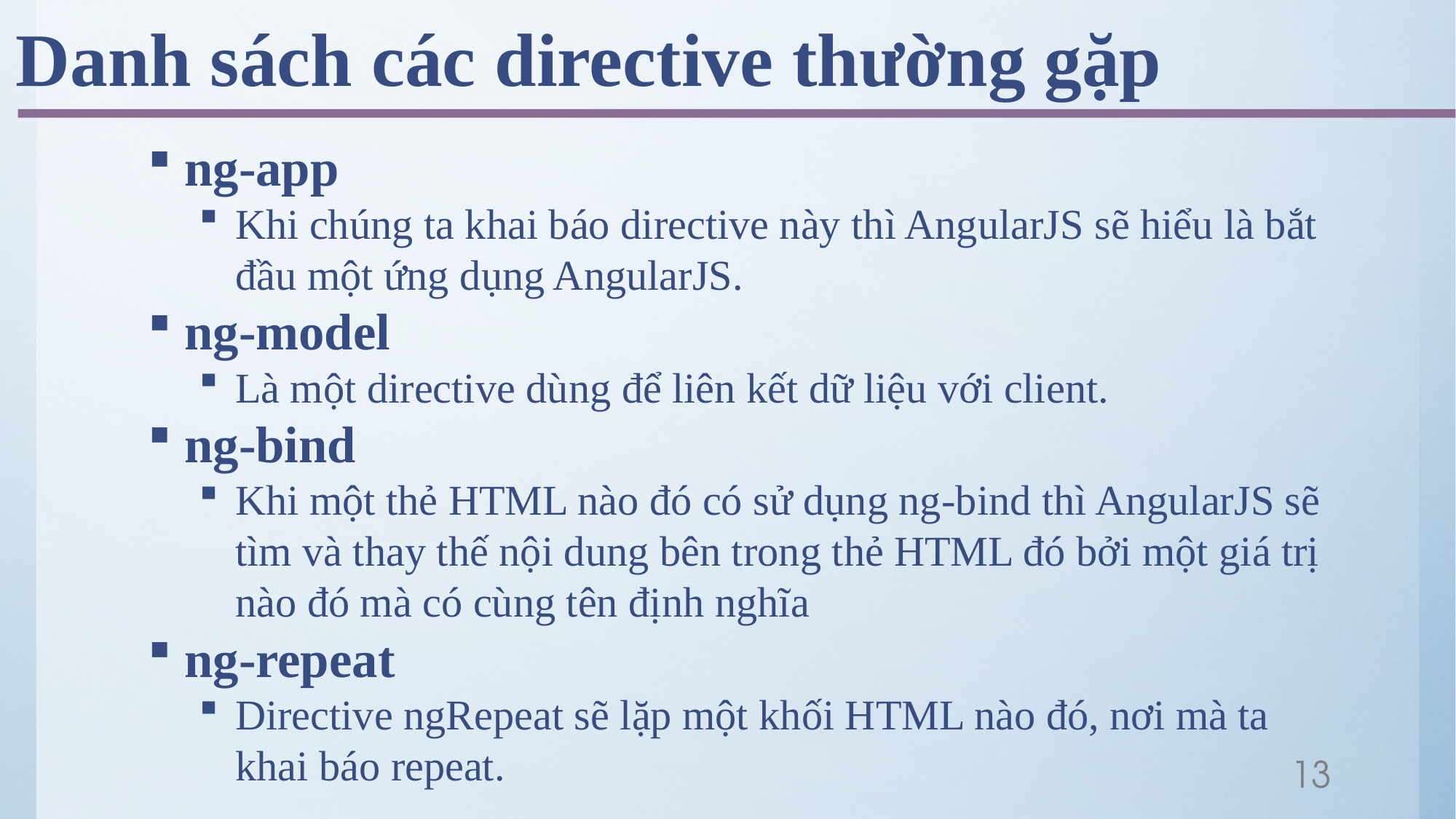

# Danh sách các directive thường gặp

ng-app
Khi chúng ta khai báo directive này thì AngularJS sẽ hiểu là bắt đầu một ứng dụng AngularJS.
ng-model
Là một directive dùng để liên kết dữ liệu với client.
ng-bind
Khi một thẻ HTML nào đó có sử dụng ng-bind thì AngularJS sẽ tìm và thay thế nội dung bên trong thẻ HTML đó bởi một giá trị nào đó mà có cùng tên định nghĩa
ng-repeat
Directive ngRepeat sẽ lặp một khối HTML nào đó, nơi mà ta khai báo repeat.
13